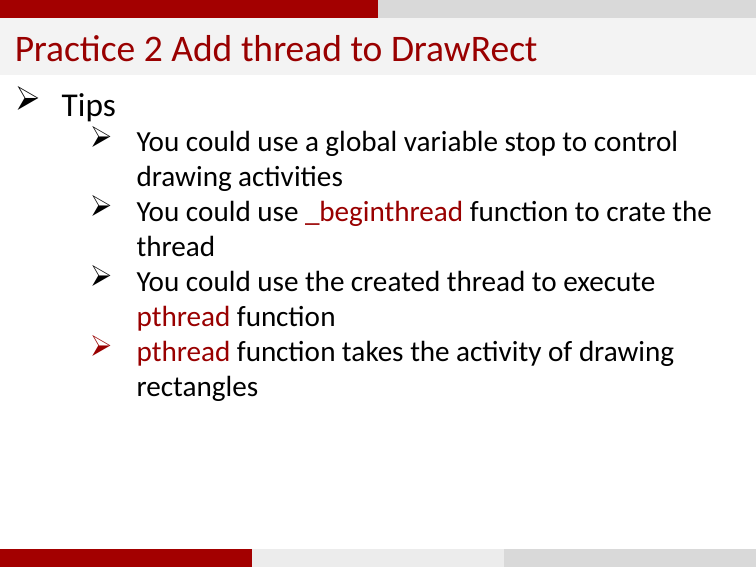

Practice 2 Add thread to DrawRect
Tips
You could use a global variable stop to control drawing activities
You could use _beginthread function to crate the thread
You could use the created thread to execute pthread function
pthread function takes the activity of drawing rectangles

6